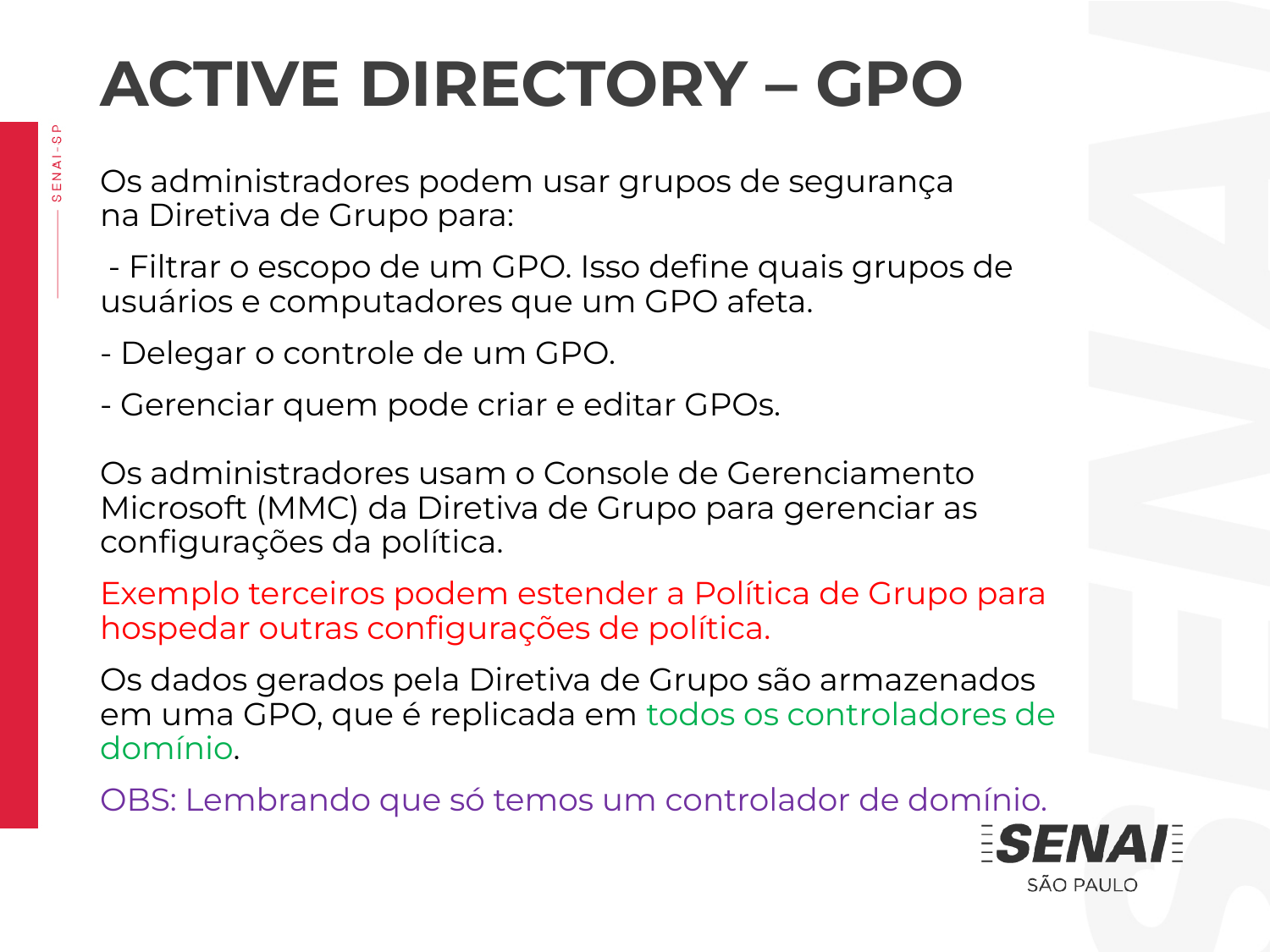

ACTIVE DIRECTORY – GPO
Os administradores podem usar grupos de segurança na Diretiva de Grupo para:
 - Filtrar o escopo de um GPO. Isso define quais grupos de usuários e computadores que um GPO afeta.
- Delegar o controle de um GPO.
- Gerenciar quem pode criar e editar GPOs.
Os administradores usam o Console de Gerenciamento Microsoft (MMC) da Diretiva de Grupo para gerenciar as configurações da política.
Exemplo terceiros podem estender a Política de Grupo para hospedar outras configurações de política.
Os dados gerados pela Diretiva de Grupo são armazenados em uma GPO, que é replicada em todos os controladores de domínio.
OBS: Lembrando que só temos um controlador de domínio.